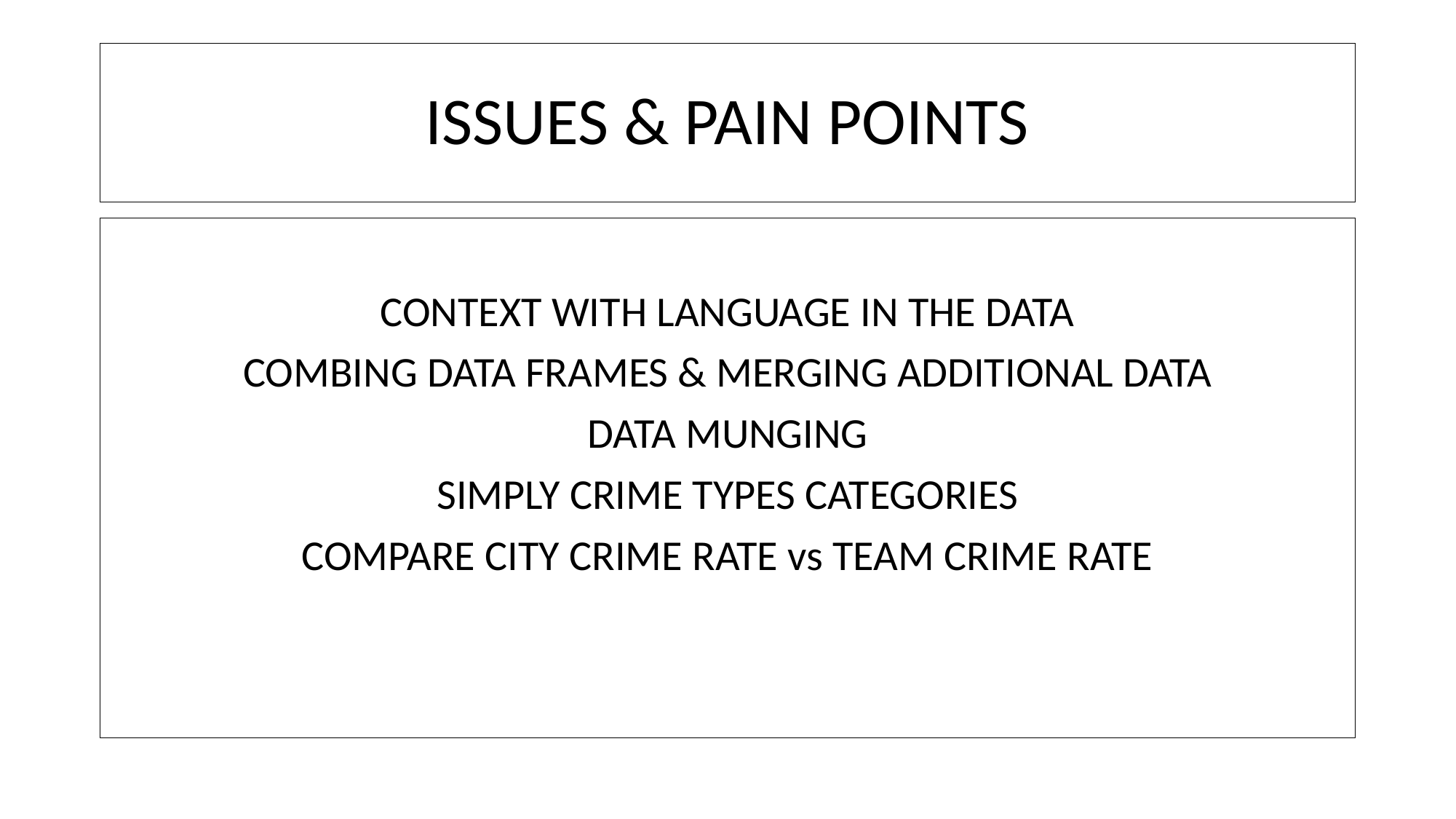

# ISSUES & PAIN POINTS

CONTEXT WITH LANGUAGE IN THE DATA
COMBING DATA FRAMES & MERGING ADDITIONAL DATA
DATA MUNGING
SIMPLY CRIME TYPES CATEGORIES
COMPARE CITY CRIME RATE vs TEAM CRIME RATE